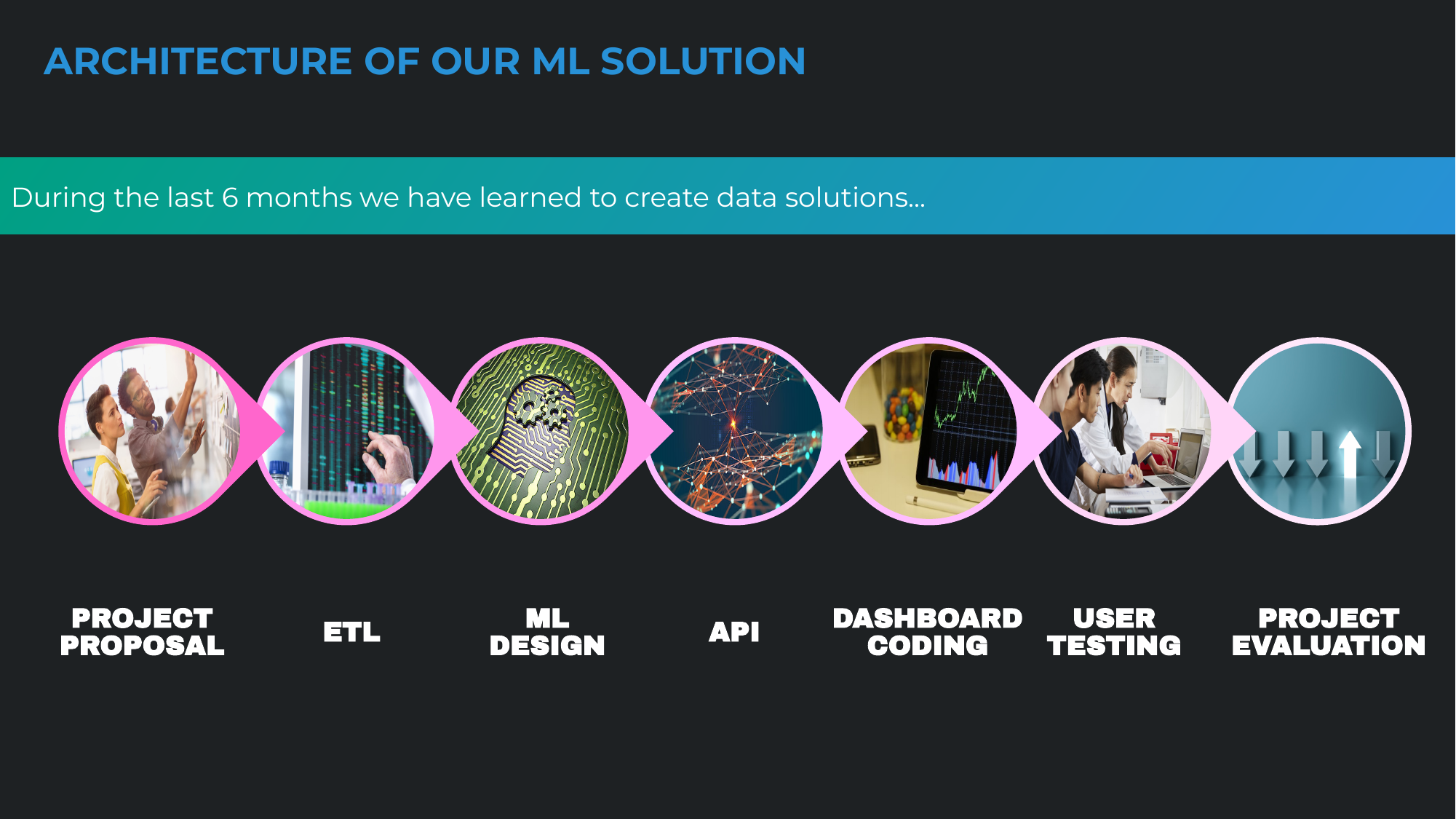

ARCHITECTURE OF OUR ML SOLUTION

During the last 6 months we have learned to create data solutions...
PROJECT PROPOSAL
ML DESIGN
DASHBOARD CODING
USER TESTING
PROJECT EVALUATION
ETL
API